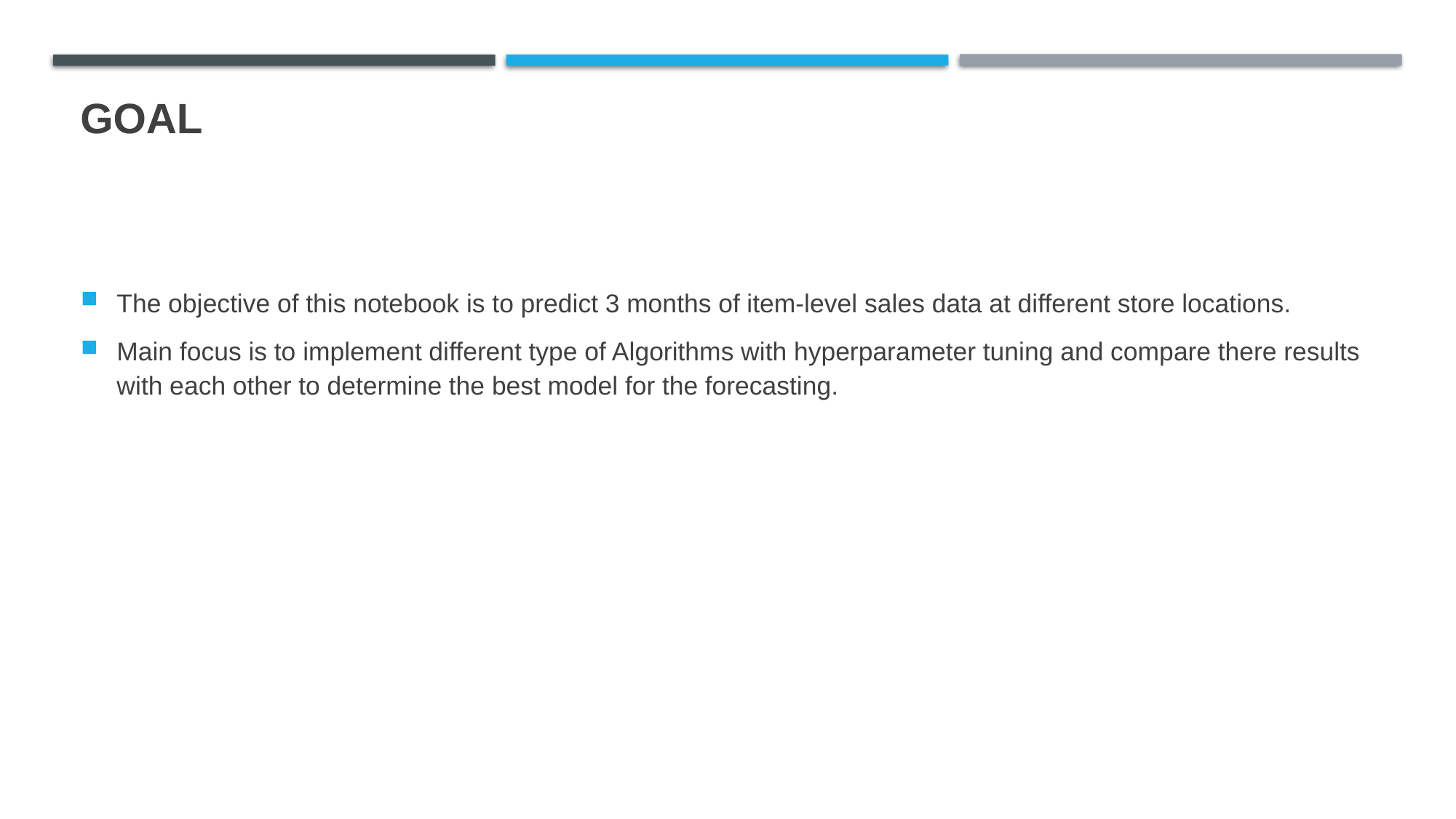

# GOAL
The objective of this notebook is to predict 3 months of item-level sales data at different store locations.
Main focus is to implement different type of Algorithms with hyperparameter tuning and compare there results with each other to determine the best model for the forecasting.